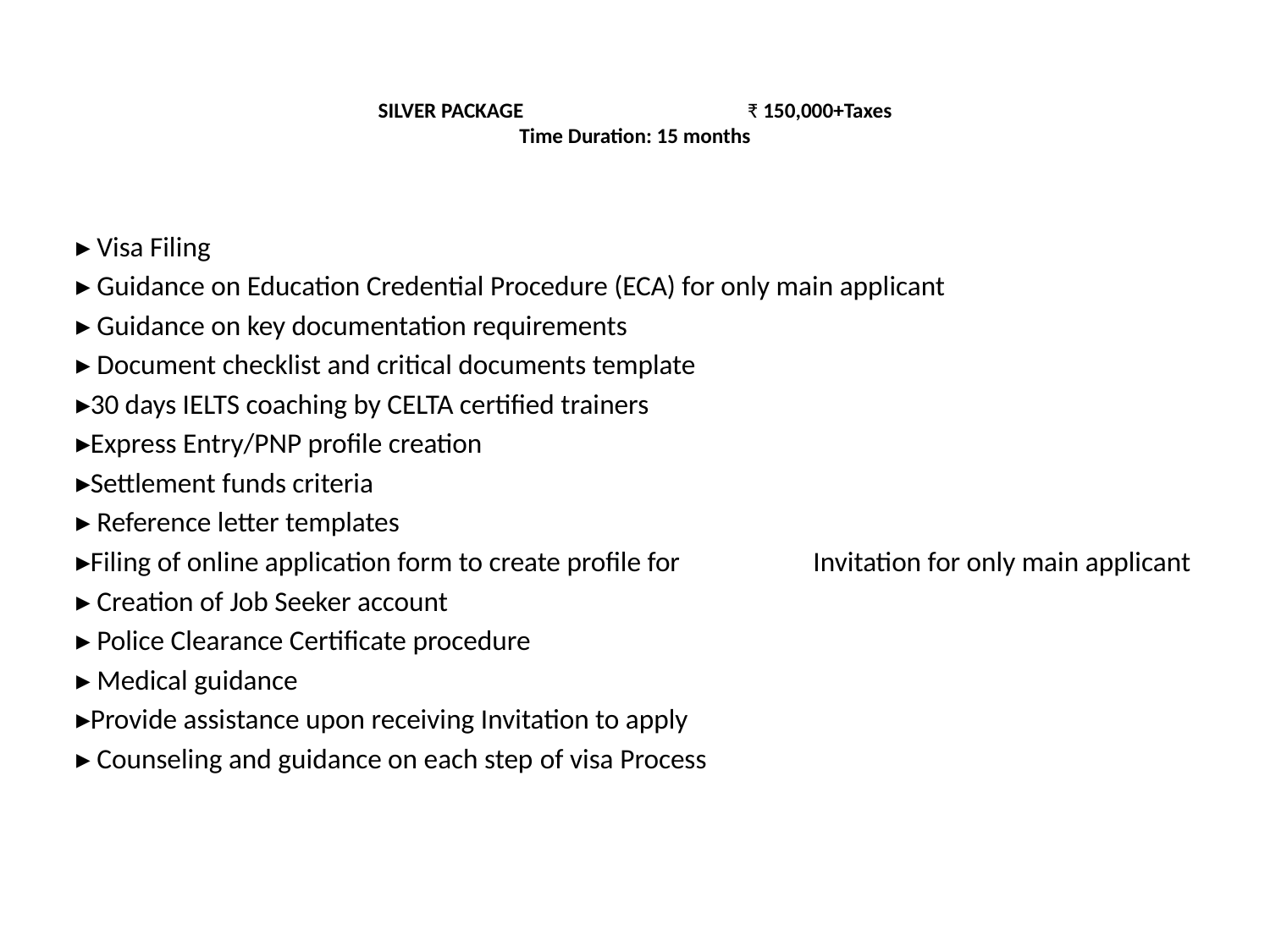

# SILVER PACKAGE                                              ₹ 150,000+Taxes Time Duration: 15 months
▸ Visa Filing
▸ Guidance on Education Credential Procedure (ECA) for only main applicant
▸ Guidance on key documentation requirements
▸ Document checklist and critical documents template
▸30 days IELTS coaching by CELTA certified trainers
▸Express Entry/PNP profile creation
▸Settlement funds criteria
▸ Reference letter templates
▸Filing of online application form to create profile for                     Invitation for only main applicant
▸ Creation of Job Seeker account
▸ Police Clearance Certificate procedure
▸ Medical guidance
▸Provide assistance upon receiving Invitation to apply
▸ Counseling and guidance on each step of visa Process